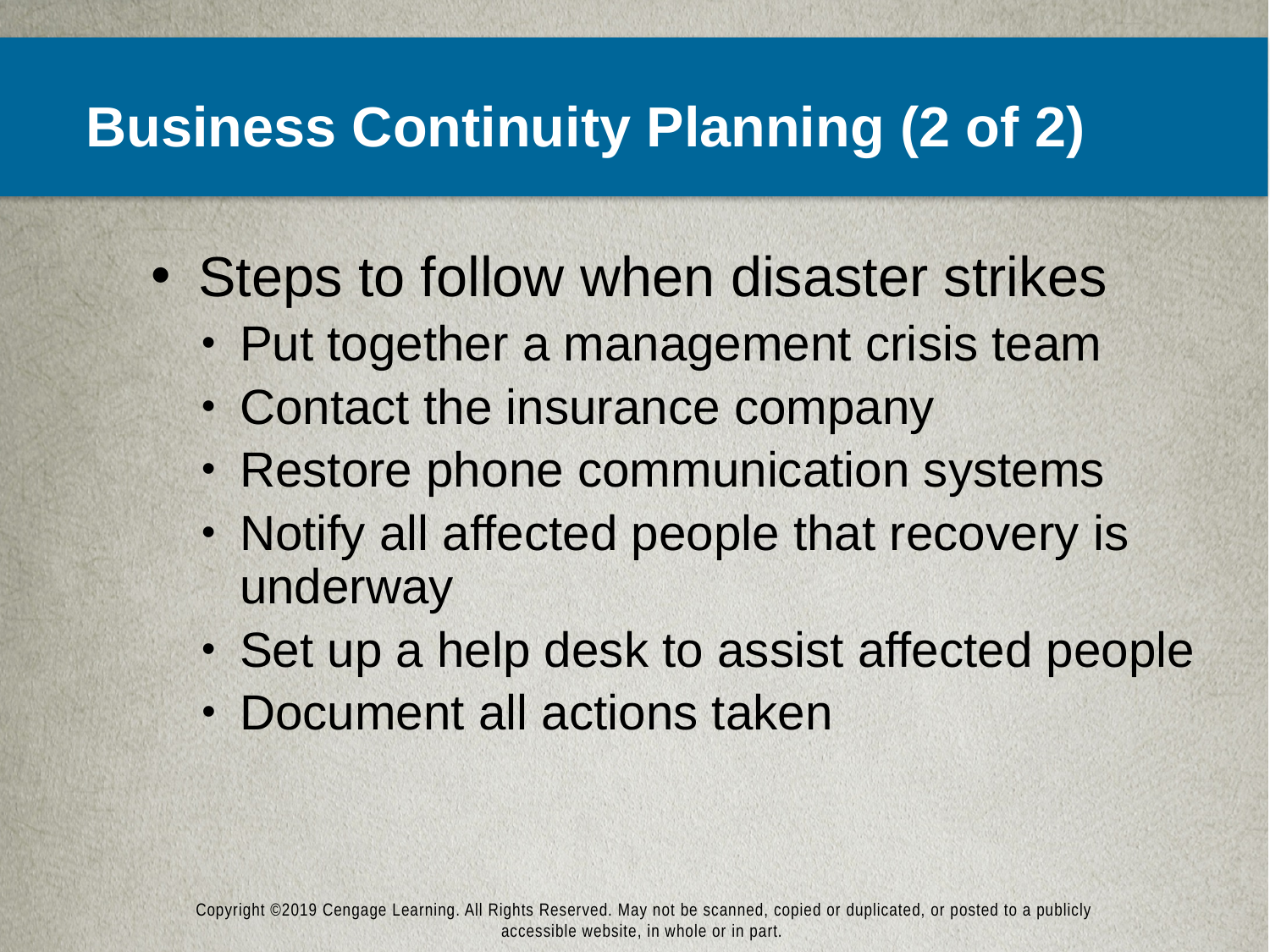

# Business Continuity Planning (2 of 2)
Steps to follow when disaster strikes
Put together a management crisis team
Contact the insurance company
Restore phone communication systems
Notify all affected people that recovery is underway
Set up a help desk to assist affected people
Document all actions taken